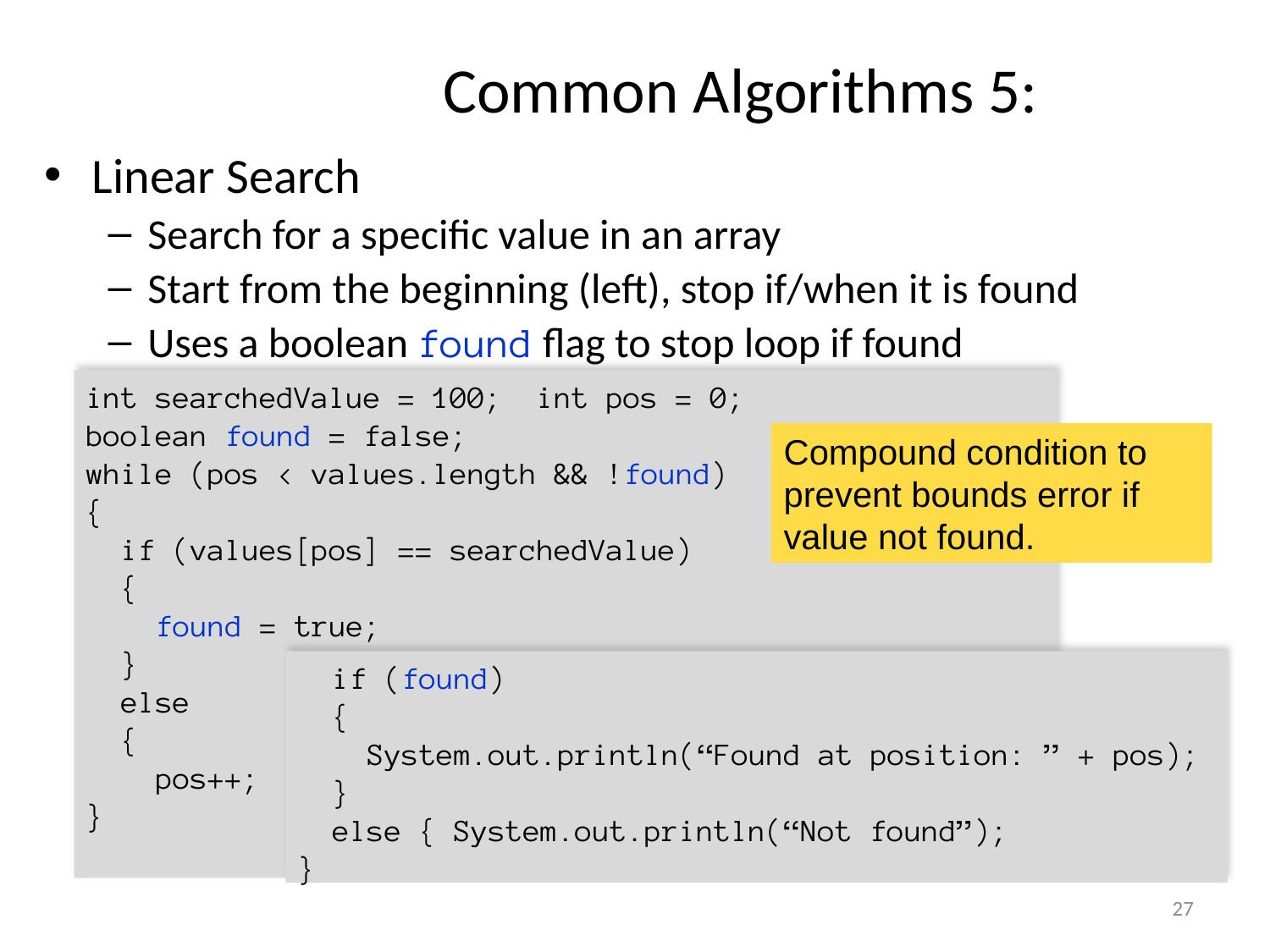

# Common Algorithms 5:
Linear Search
Search for a specific value in an array
Start from the beginning (left), stop if/when it is found
Uses a boolean found flag to stop loop if found
int searchedValue = 100;  int pos = 0;
boolean found = false;
while (pos < values.length && !found)
{
  if (values[pos] == searchedValue)
  {
    found = true;
  }
  else
  {
    pos++;
}
Compound condition to prevent bounds error if value not found.
  if (found)
  {
    System.out.println(“Found at position: ” + pos);
  }
  else { System.out.println(“Not found”);
}
27